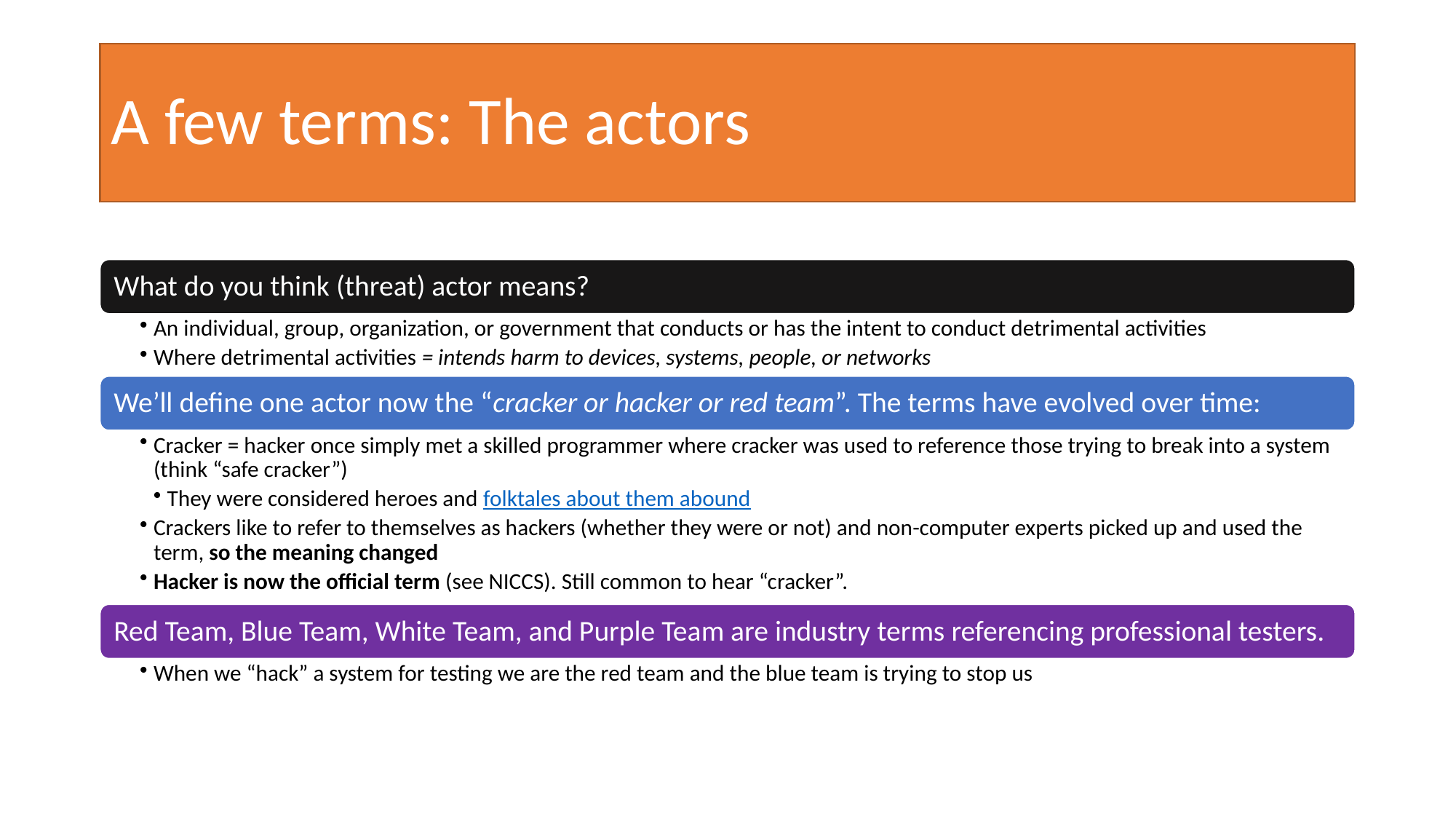

# A few terms: The actors
What do you think (threat) actor means?
An individual, group, organization, or government that conducts or has the intent to conduct detrimental activities
Where detrimental activities = intends harm to devices, systems, people, or networks
We’ll define one actor now the “cracker or hacker or red team”. The terms have evolved over time:
Cracker = hacker once simply met a skilled programmer where cracker was used to reference those trying to break into a system (think “safe cracker”)
They were considered heroes and folktales about them abound
Crackers like to refer to themselves as hackers (whether they were or not) and non-computer experts picked up and used the term, so the meaning changed
Hacker is now the official term (see NICCS). Still common to hear “cracker”.
Red Team, Blue Team, White Team, and Purple Team are industry terms referencing professional testers.
When we “hack” a system for testing we are the red team and the blue team is trying to stop us